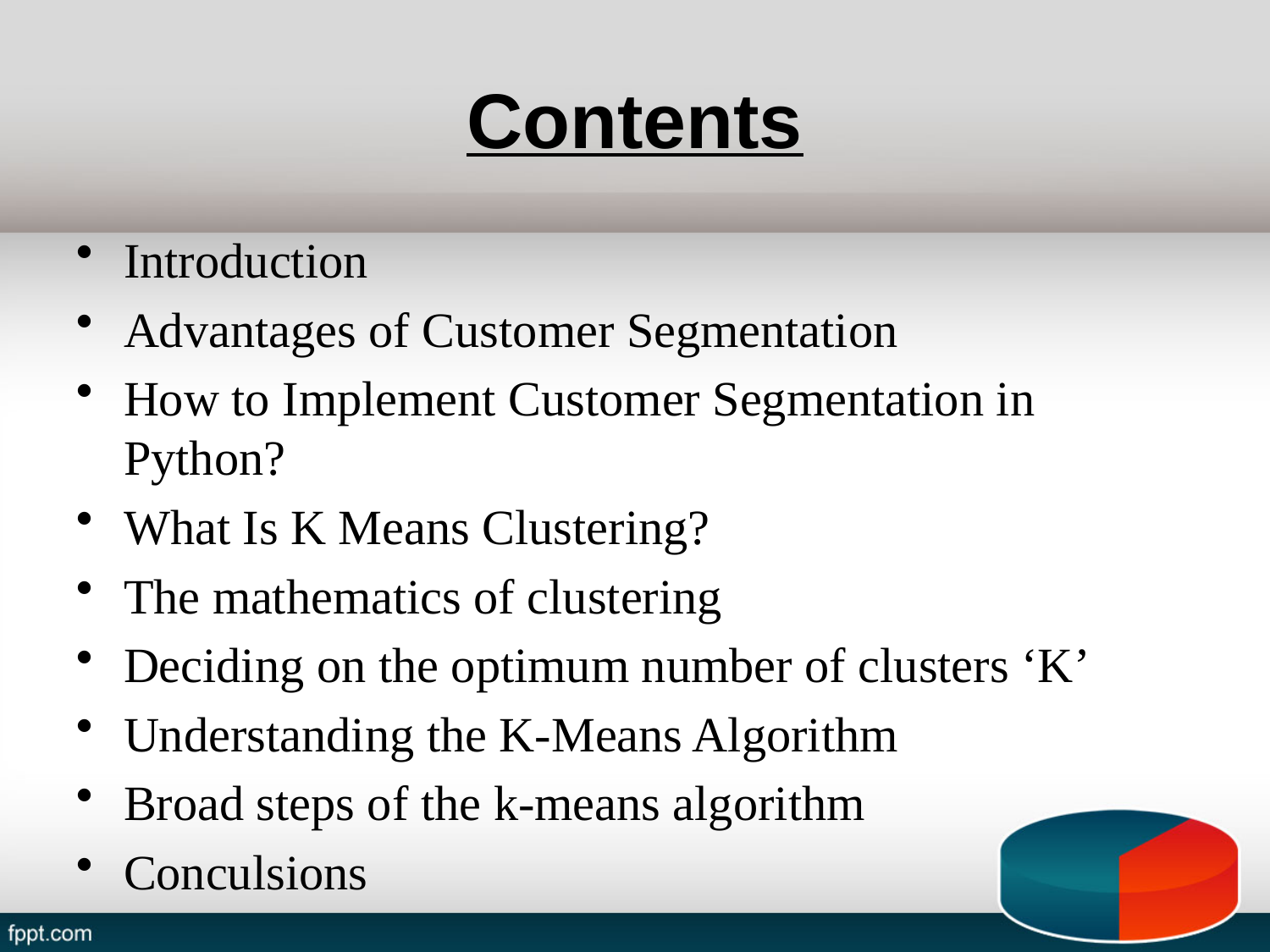

# Contents
Introduction
Advantages of Customer Segmentation
How to Implement Customer Segmentation in Python?
What Is K Means Clustering?
The mathematics of clustering
Deciding on the optimum number of clusters ‘K’
Understanding the K-Means Algorithm
Broad steps of the k-means algorithm
Conculsions